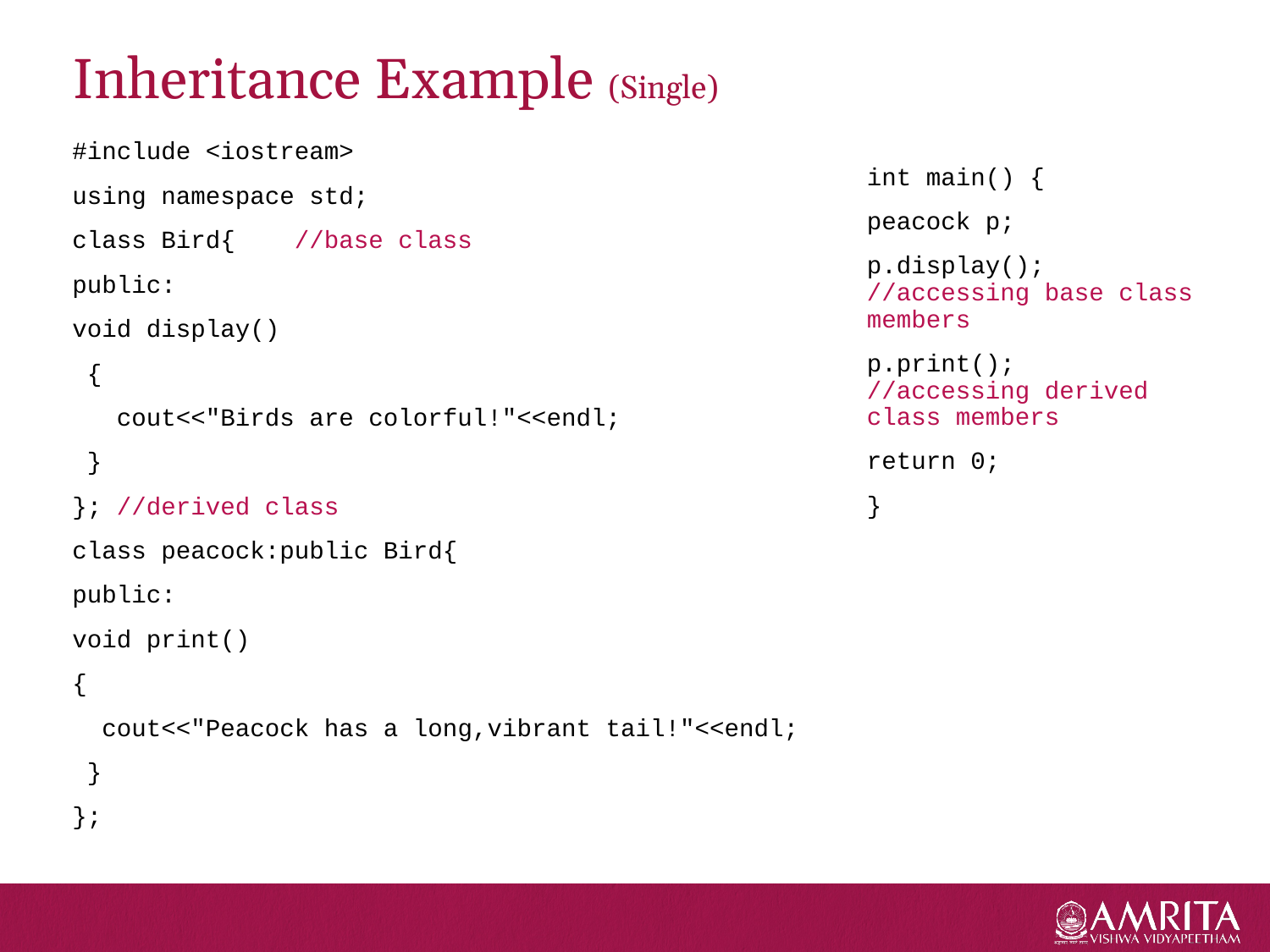

# Inheritance Example (Single)
#include <iostream>
using namespace std;
class Bird{    //base class
public:
void display()
 {
   cout<<"Birds are colorful!"<<endl;
 }
}; //derived class
class peacock:public Bird{
public:
void print()
{
  cout<<"Peacock has a long,vibrant tail!"<<endl;
 }
};
int main() {
peacock p;
p.display();    //accessing base class members
p.print();      //accessing derived class members
return 0;
}